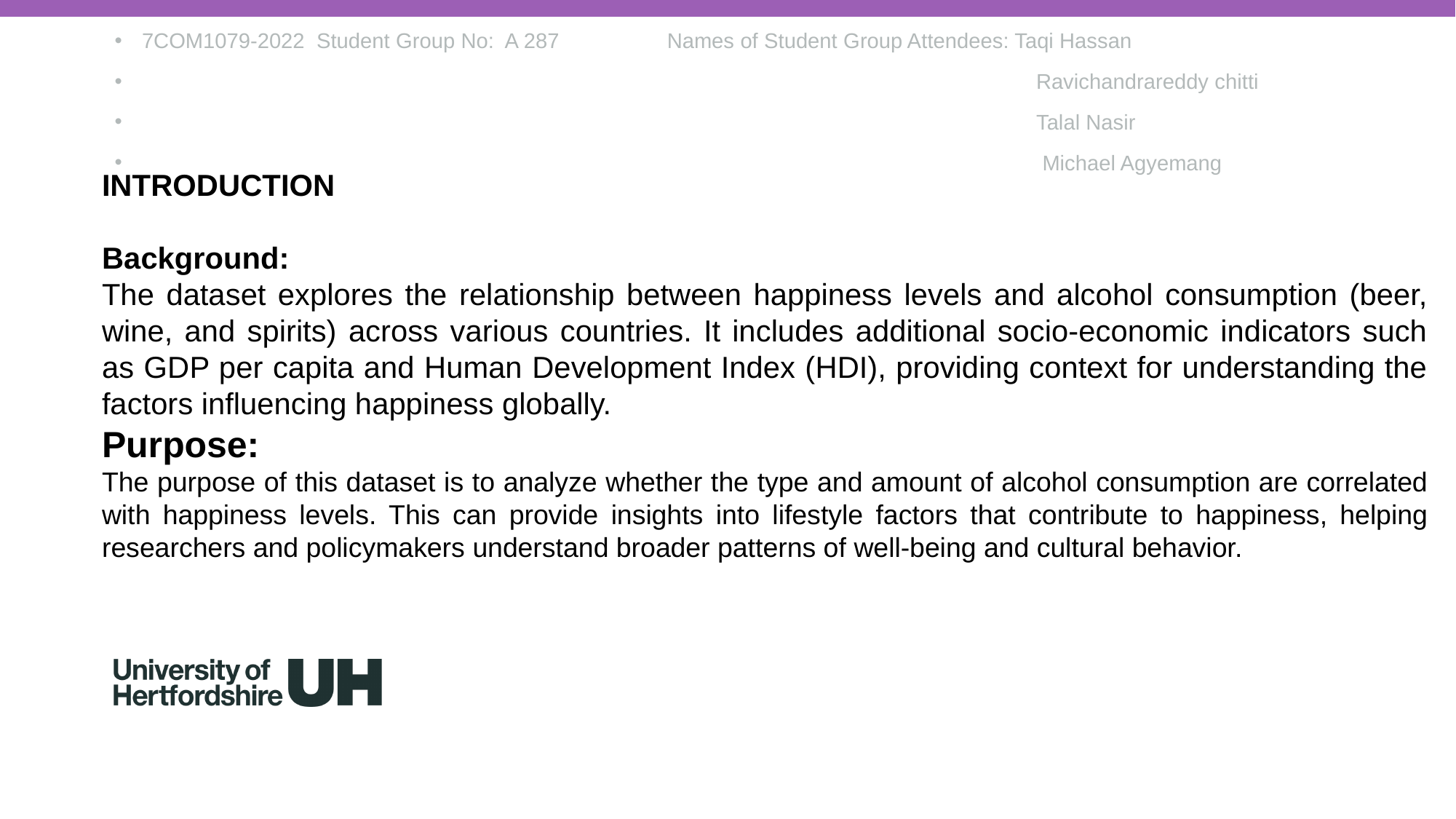

# 7COM1079-2022  Student Group No:  A 287                  Names of Student Group Attendees: Taqi Hassan
                                                                                                                                                     Ravichandrareddy chitti
                                                                                                                                                     Talal Nasir
                                                                                                                                                      Michael Agyemang

INTRODUCTION
Background:
The dataset explores the relationship between happiness levels and alcohol consumption (beer, wine, and spirits) across various countries. It includes additional socio-economic indicators such as GDP per capita and Human Development Index (HDI), providing context for understanding the factors influencing happiness globally.
Purpose:
The purpose of this dataset is to analyze whether the type and amount of alcohol consumption are correlated with happiness levels. This can provide insights into lifestyle factors that contribute to happiness, helping researchers and policymakers understand broader patterns of well-being and cultural behavior.